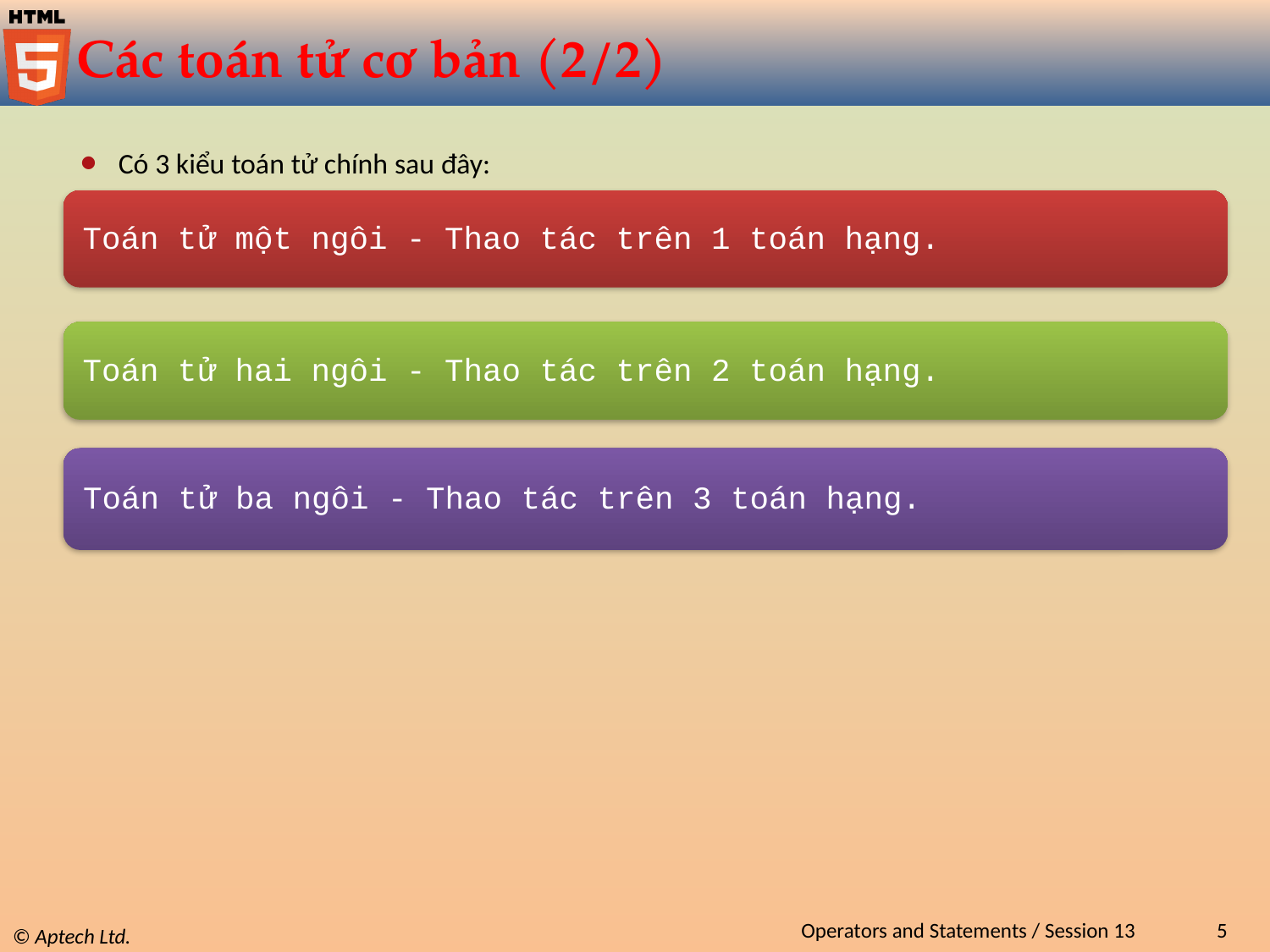

# Các toán tử cơ bản (2/2)
Có 3 kiểu toán tử chính sau đây:
Toán tử một ngôi - Thao tác trên 1 toán hạng.
Toán tử hai ngôi - Thao tác trên 2 toán hạng.
Toán tử ba ngôi - Thao tác trên 3 toán hạng.
Operators and Statements / Session 13
5